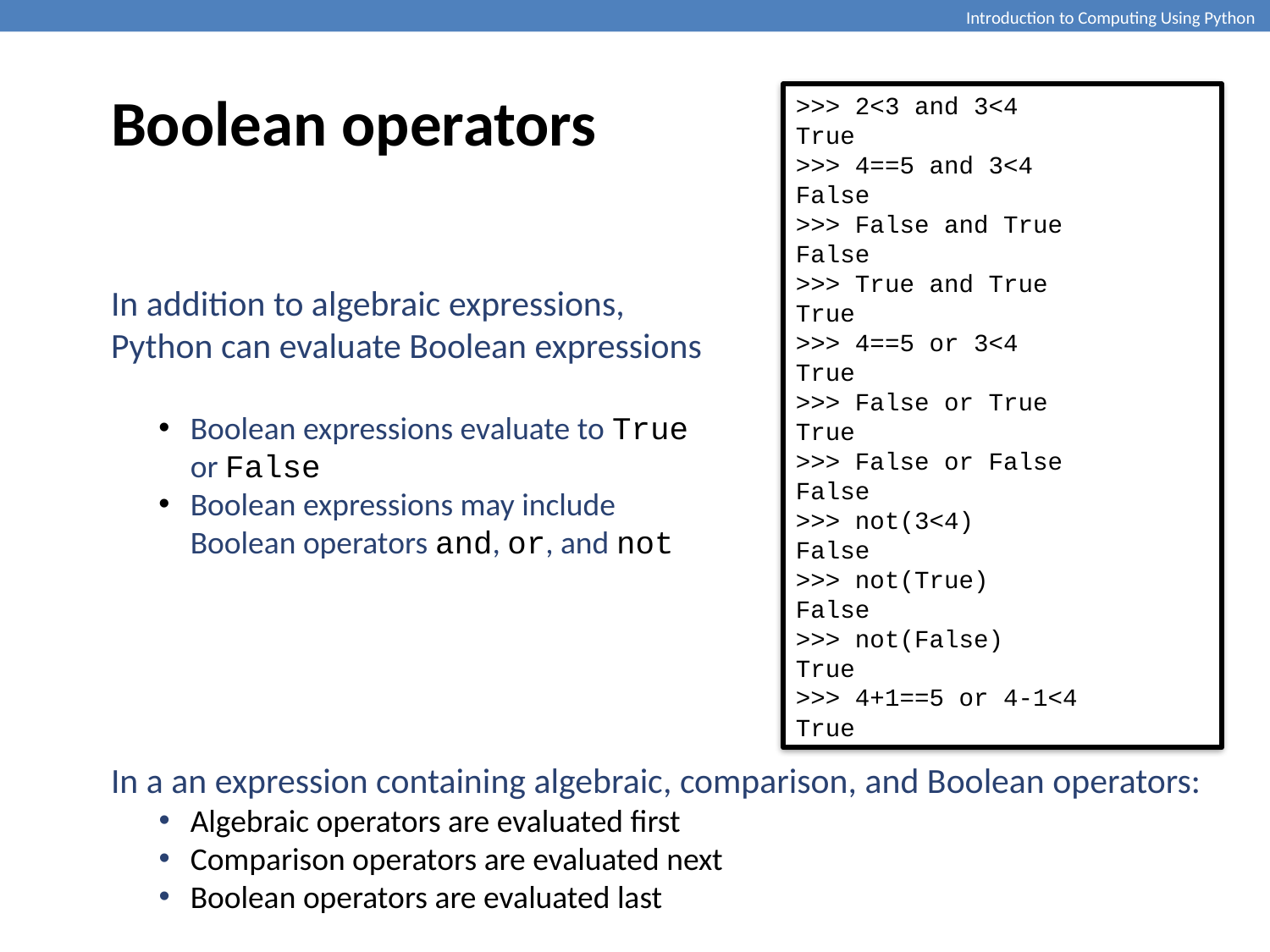

Boolean operators
Introduction to Computing Using Python
>>> 2<3 and 3<4
True
>>> 4==5 and 3<4
False
>>> False and True
False
>>> True and True
True
>>> 4==5 or 3<4
True
>>> False or True
True
>>> False or False
False
>>> not(3<4)
False
>>> not(True)
False
>>> not(False)
True
>>> 4+1==5 or 4-1<4
True
In addition to algebraic expressions,
Python can evaluate Boolean expressions

Boolean expressions evaluate to True or False
Boolean expressions may include Boolean operators and, or, and not
In a an expression containing algebraic, comparison, and Boolean operators:
Algebraic operators are evaluated first
Comparison operators are evaluated next
Boolean operators are evaluated last